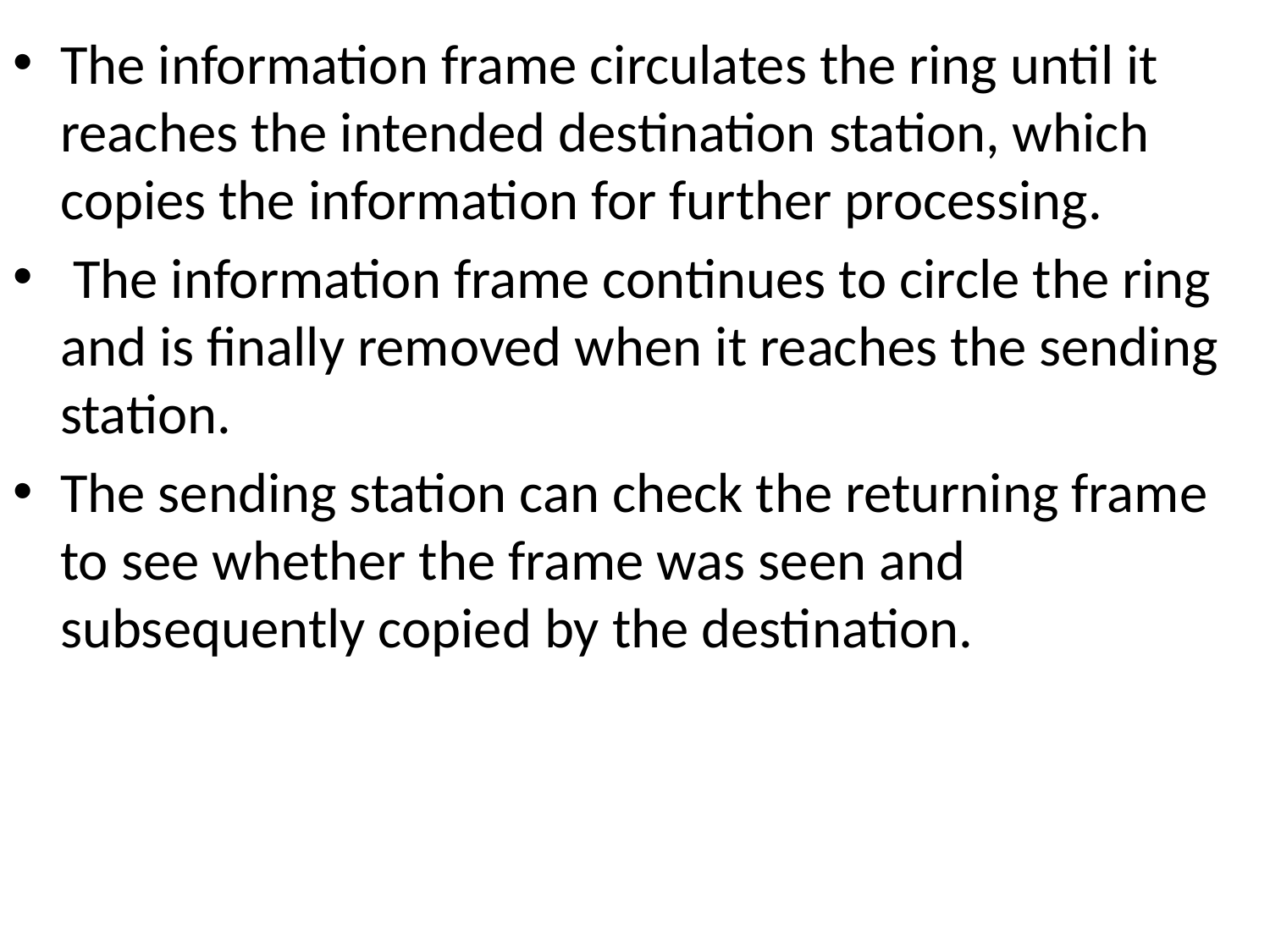

The information frame circulates the ring until it reaches the intended destination station, which copies the information for further processing.
 The information frame continues to circle the ring and is finally removed when it reaches the sending station.
The sending station can check the returning frame to see whether the frame was seen and subsequently copied by the destination.